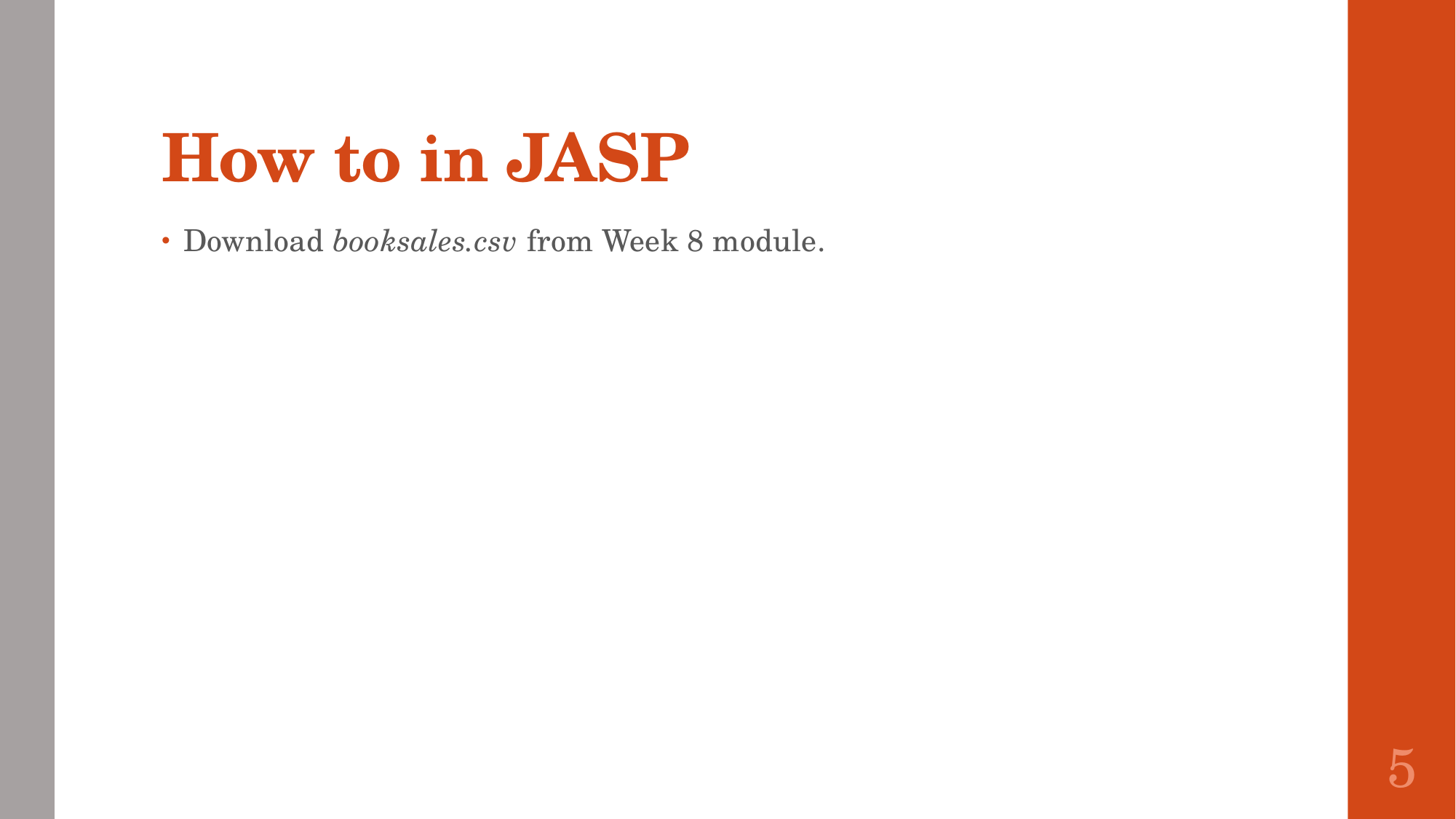

# How to in JASP
Download booksales.csv from Week 8 module.
5